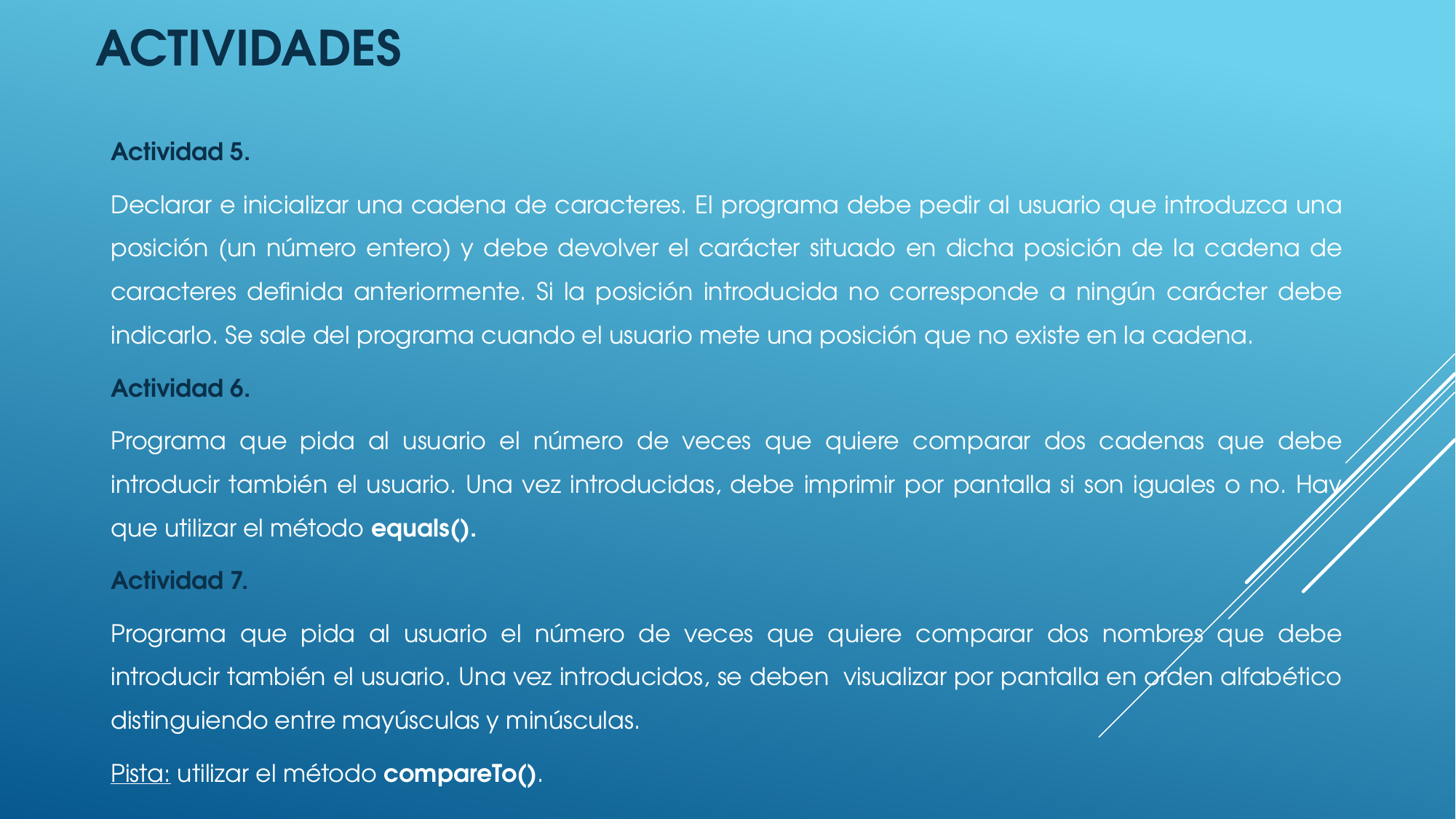

# Actividades
Actividad 5.
Declarar e inicializar una cadena de caracteres. El programa debe pedir al usuario que introduzca una posición (un número entero) y debe devolver el carácter situado en dicha posición de la cadena de caracteres definida anteriormente. Si la posición introducida no corresponde a ningún carácter debe indicarlo. Se sale del programa cuando el usuario mete una posición que no existe en la cadena.
Actividad 6.
Programa que pida al usuario el número de veces que quiere comparar dos cadenas que debe introducir también el usuario. Una vez introducidas, debe imprimir por pantalla si son iguales o no. Hay que utilizar el método equals().
Actividad 7.
Programa que pida al usuario el número de veces que quiere comparar dos nombres que debe introducir también el usuario. Una vez introducidos, se deben  visualizar por pantalla en orden alfabético distinguiendo entre mayúsculas y minúsculas.
Pista: utilizar el método compareTo().